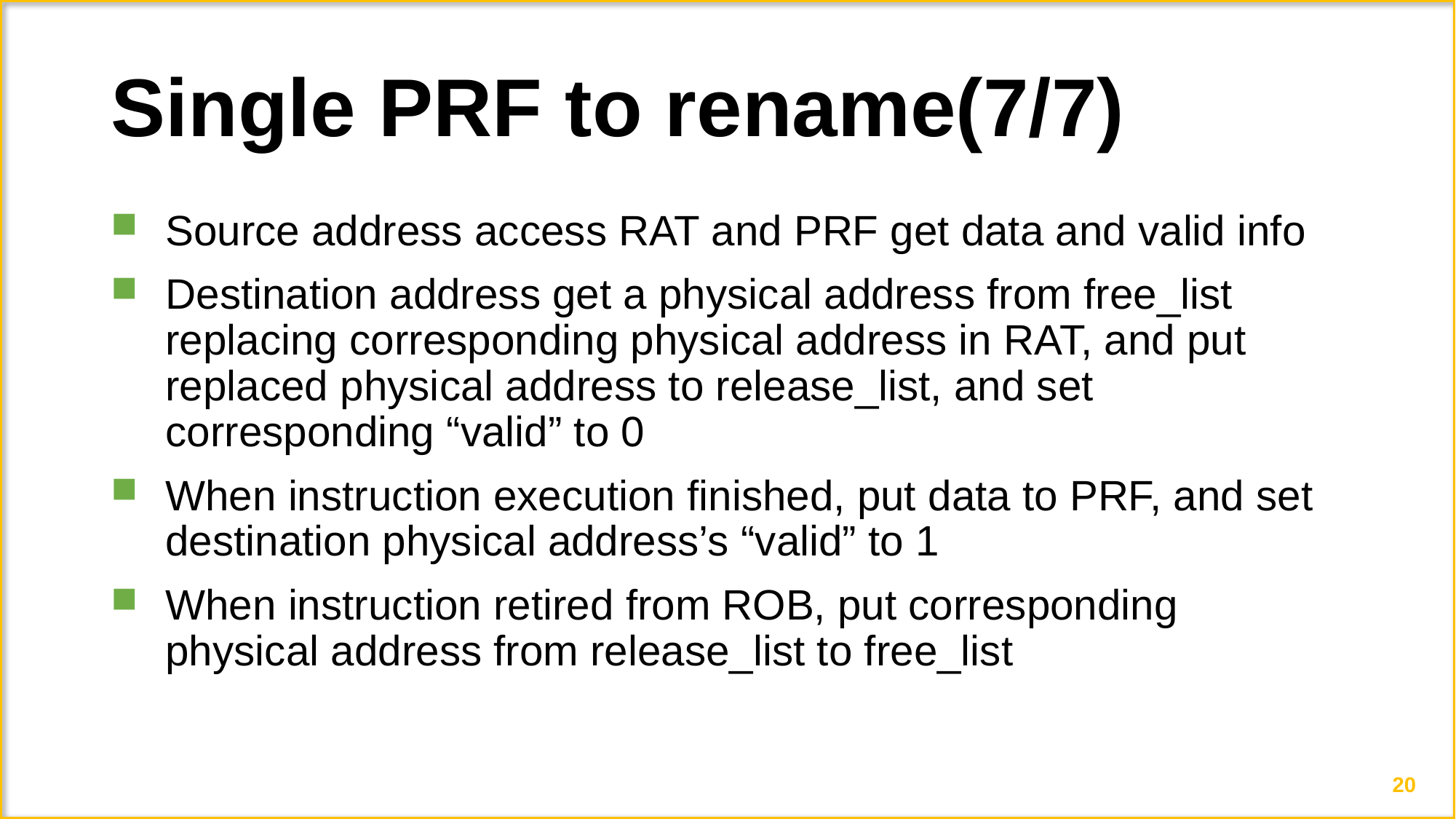

Single PRF to rename(7/7)
Source address access RAT and PRF get data and valid info
Destination address get a physical address from free_list replacing corresponding physical address in RAT, and put replaced physical address to release_list, and set corresponding “valid” to 0
When instruction execution finished, put data to PRF, and set destination physical address’s “valid” to 1
When instruction retired from ROB, put corresponding physical address from release_list to free_list
20